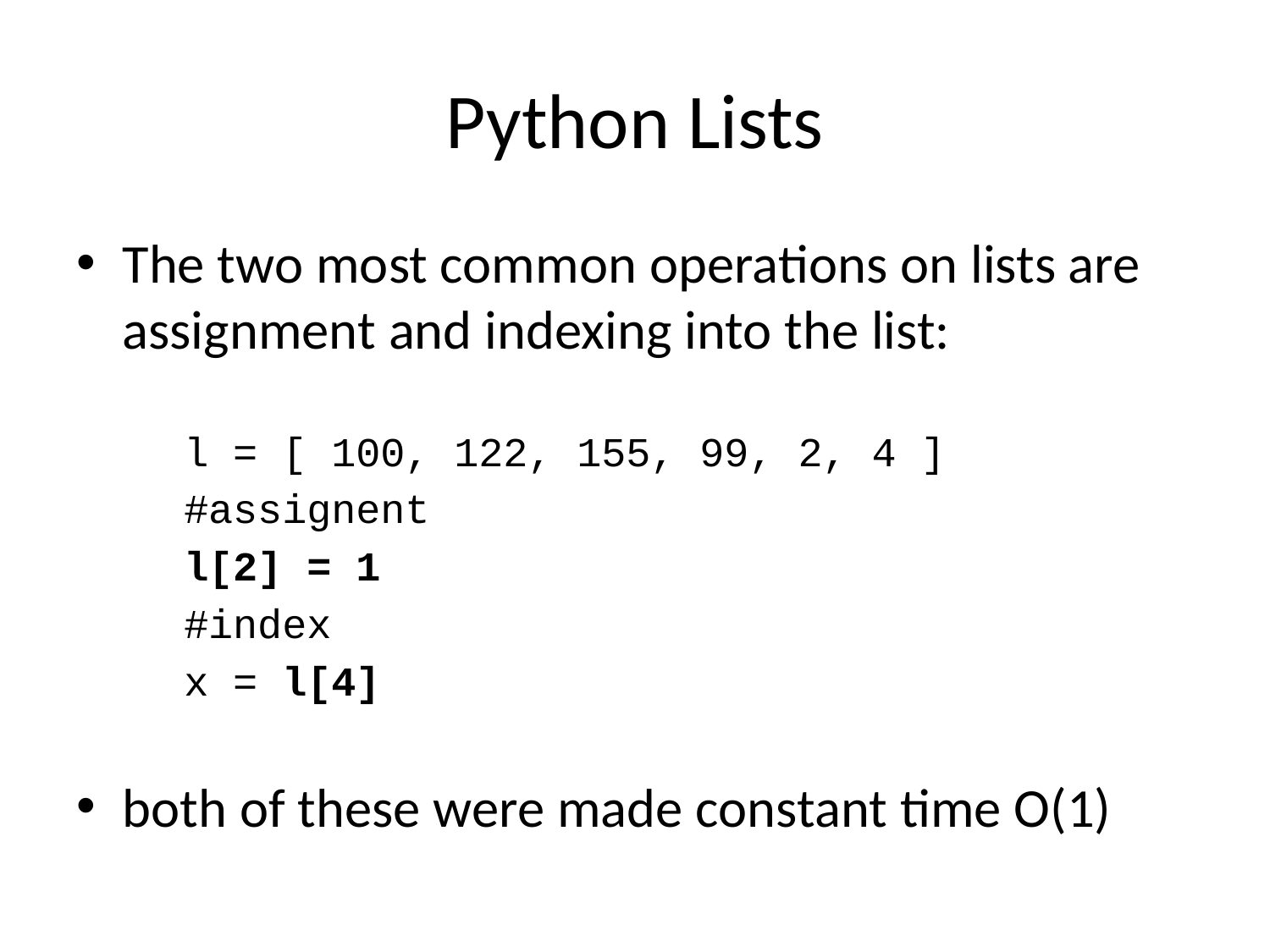

# Python Lists
The two most common operations on lists are assignment and indexing into the list:

l = [ 100, 122, 155, 99, 2, 4 ]
#assignent
l[2] = 1
#index
x = l[4]

both of these were made constant time O(1)